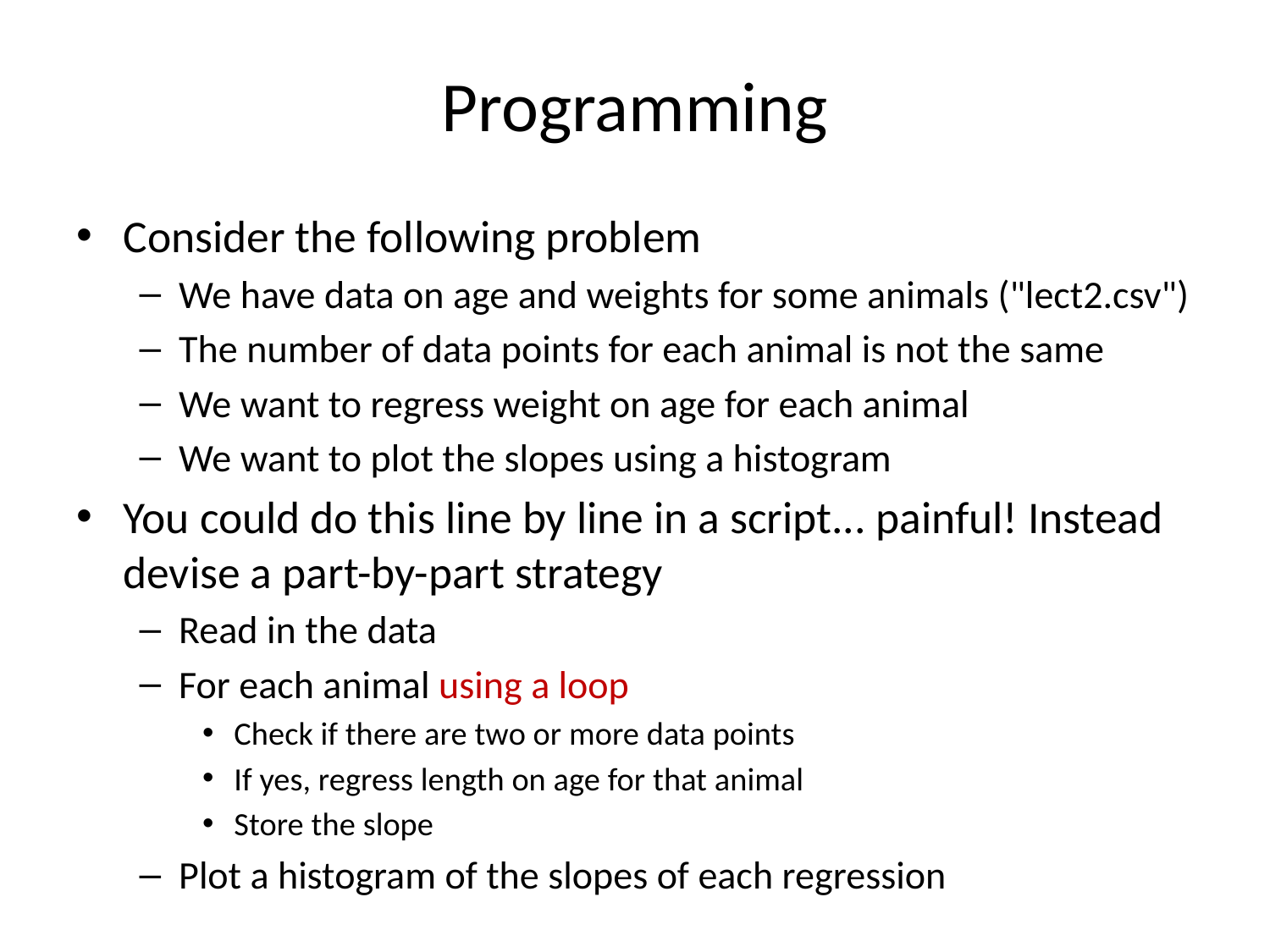

# Programming
Consider the following problem
We have data on age and weights for some animals ("lect2.csv")
The number of data points for each animal is not the same
We want to regress weight on age for each animal
We want to plot the slopes using a histogram
You could do this line by line in a script... painful! Instead devise a part-by-part strategy
Read in the data
For each animal using a loop
Check if there are two or more data points
If yes, regress length on age for that animal
Store the slope
Plot a histogram of the slopes of each regression